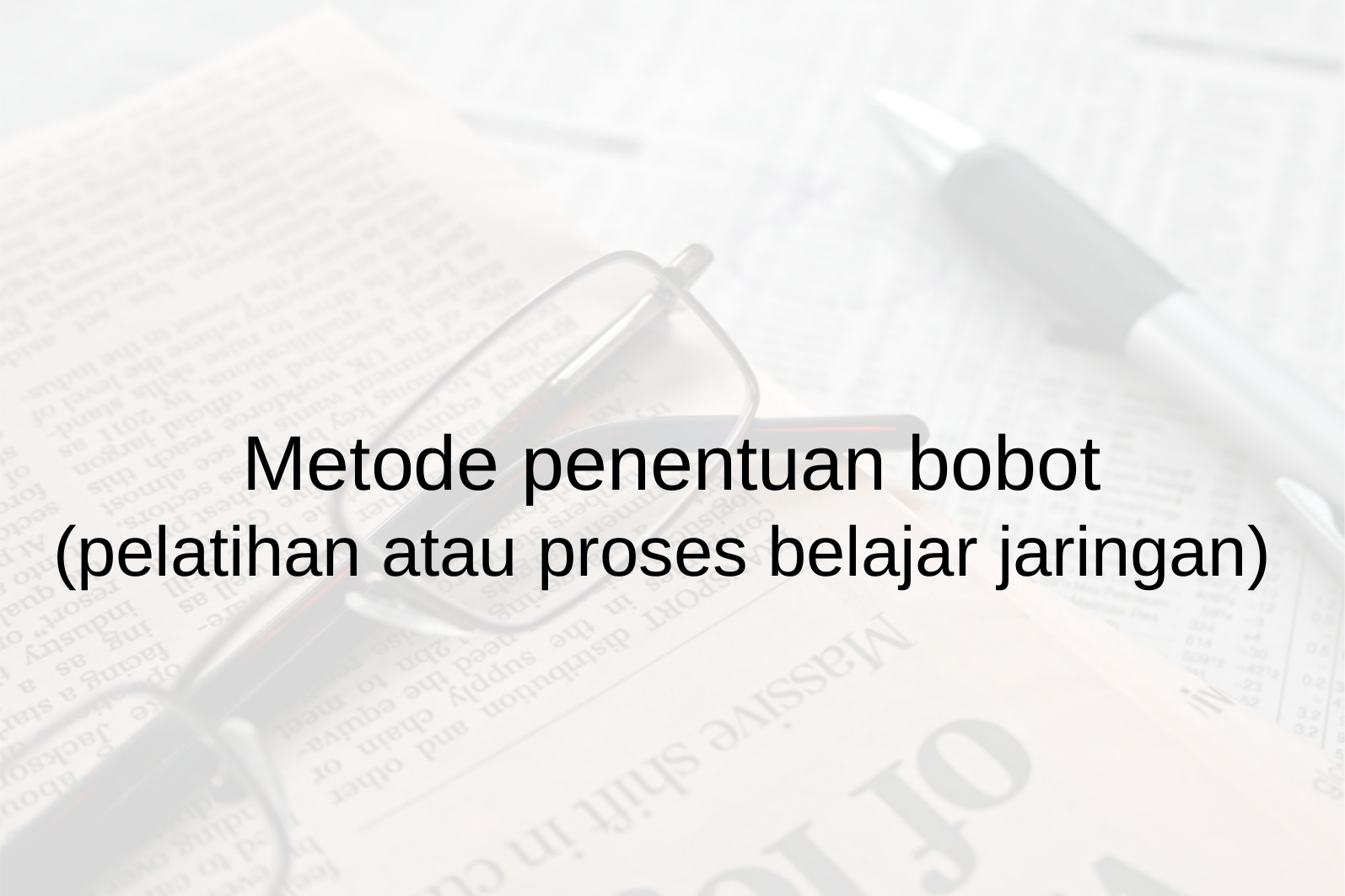

# Metode penentuan bobot (pelatihan atau proses belajar jaringan)